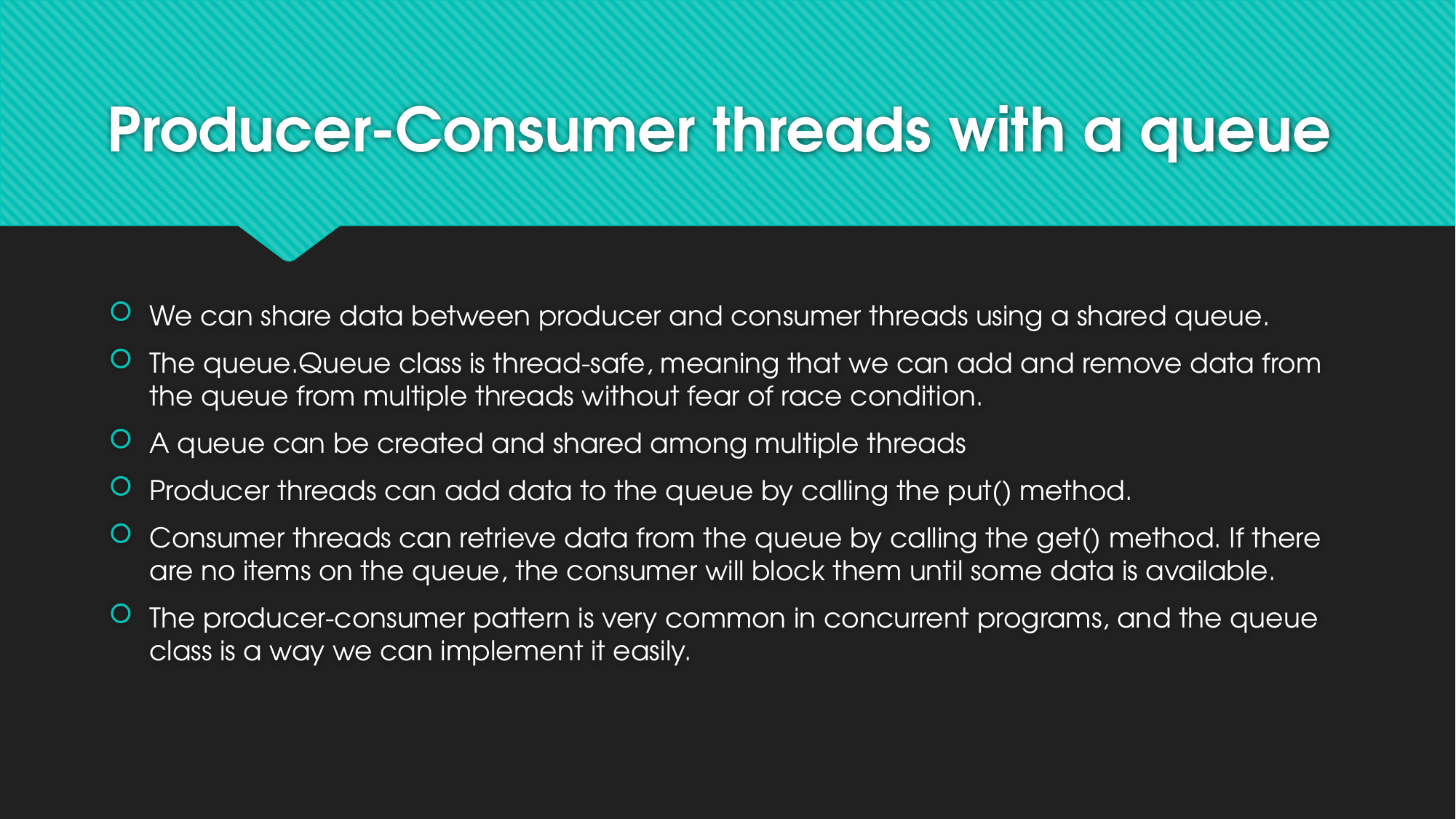

# Producer-Consumer threads with a queue
We can share data between producer and consumer threads using a shared queue.
The queue.Queue class is thread-safe, meaning that we can add and remove data from the queue from multiple threads without fear of race condition.
A queue can be created and shared among multiple threads
Producer threads can add data to the queue by calling the put() method.
Consumer threads can retrieve data from the queue by calling the get() method. If there are no items on the queue, the consumer will block them until some data is available.
The producer-consumer pattern is very common in concurrent programs, and the queue class is a way we can implement it easily.